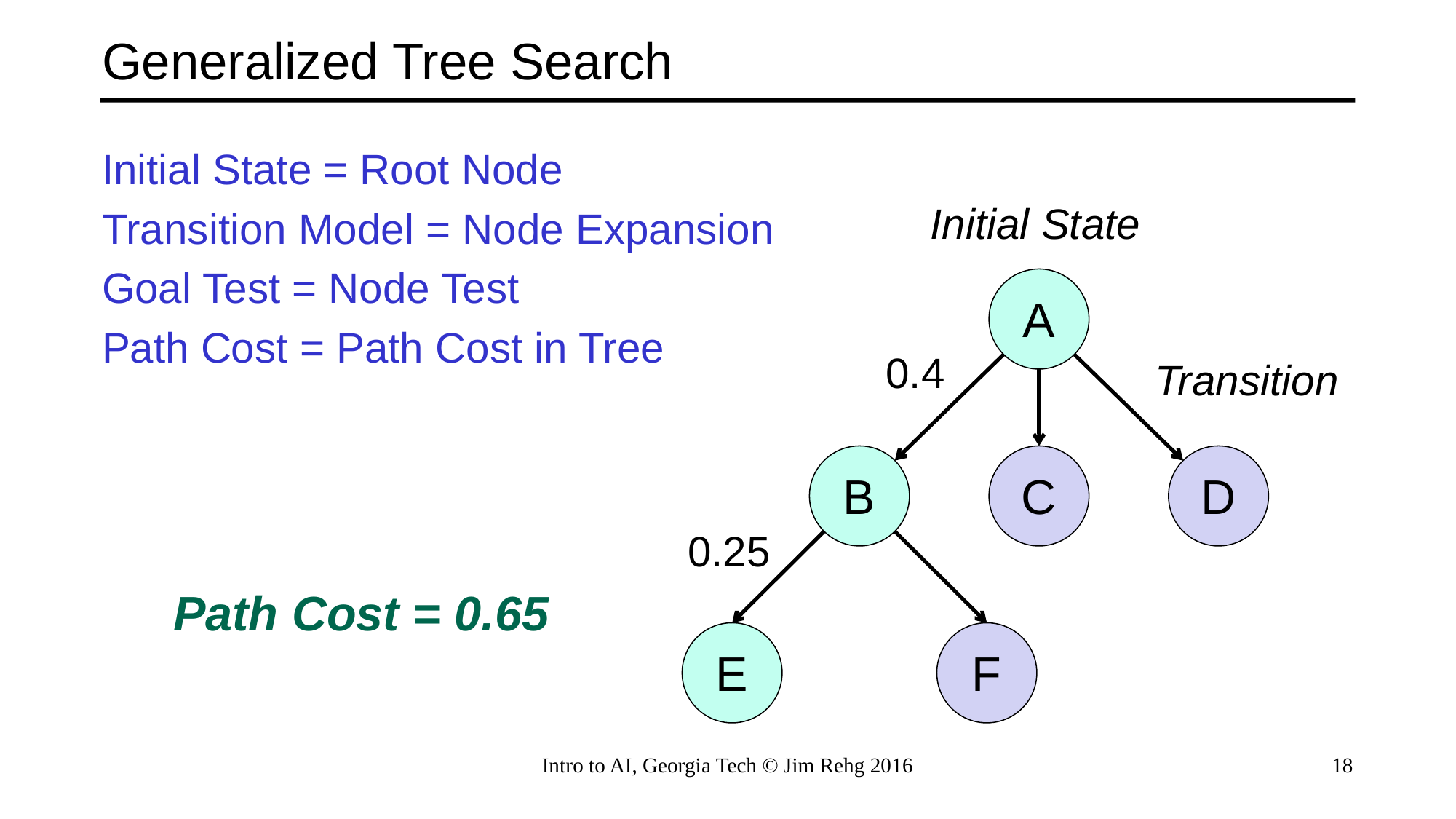

# Generalized Tree Search
Initial State = Root Node
Transition Model = Node Expansion
Goal Test = Node Test
Path Cost = Path Cost in Tree

Initial State
A
0.4
Transition
B
C
D
0.25
Path Cost = 0.65
E
F
Intro to AI, Georgia Tech © Jim Rehg 2016
18